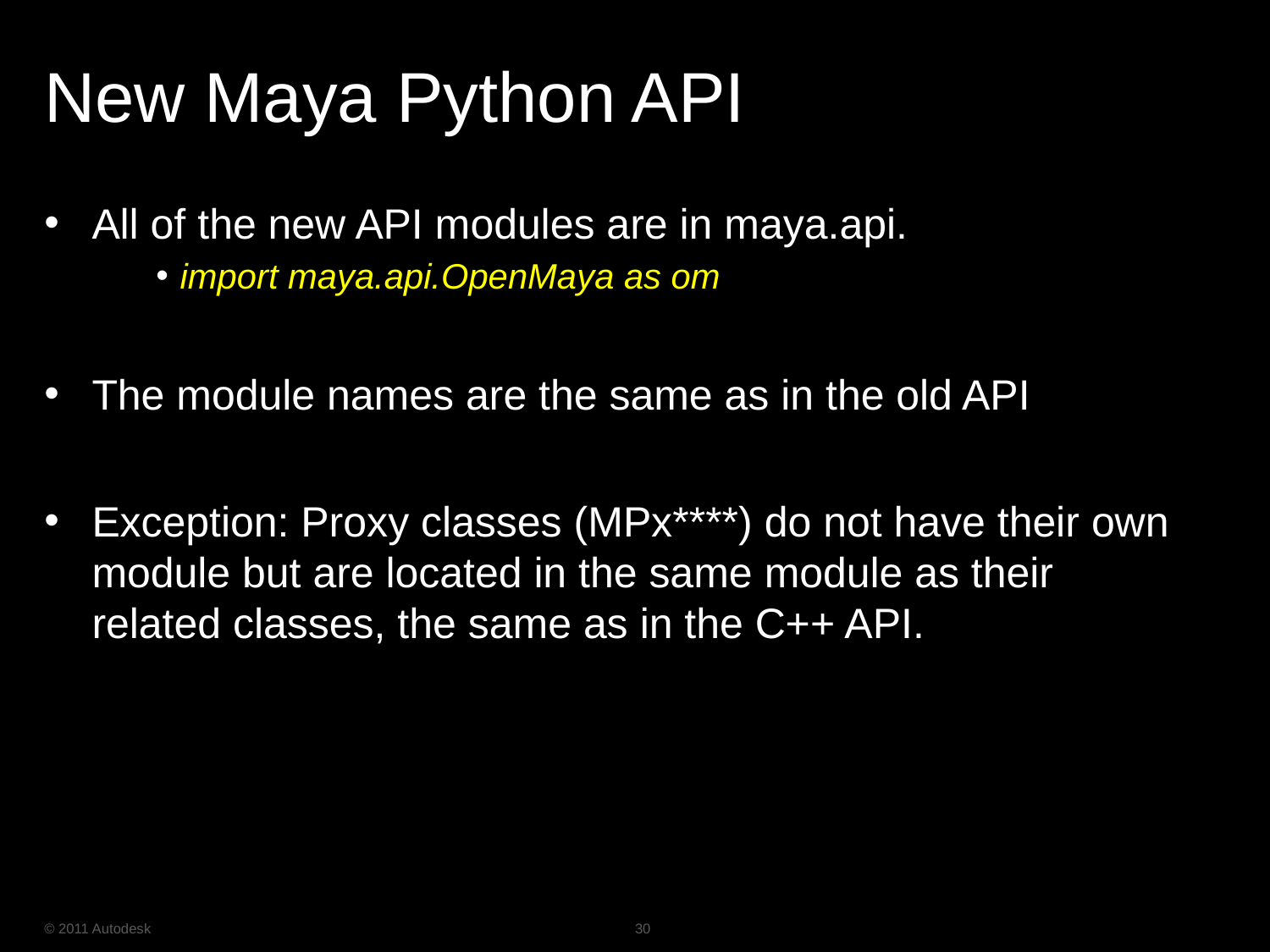

# New Maya Python API
All of the new API modules are in maya.api.
import maya.api.OpenMaya as om

The module names are the same as in the old API

Exception: Proxy classes (MPx****) do not have their own module but are located in the same module as their related classes, the same as in the C++ API.